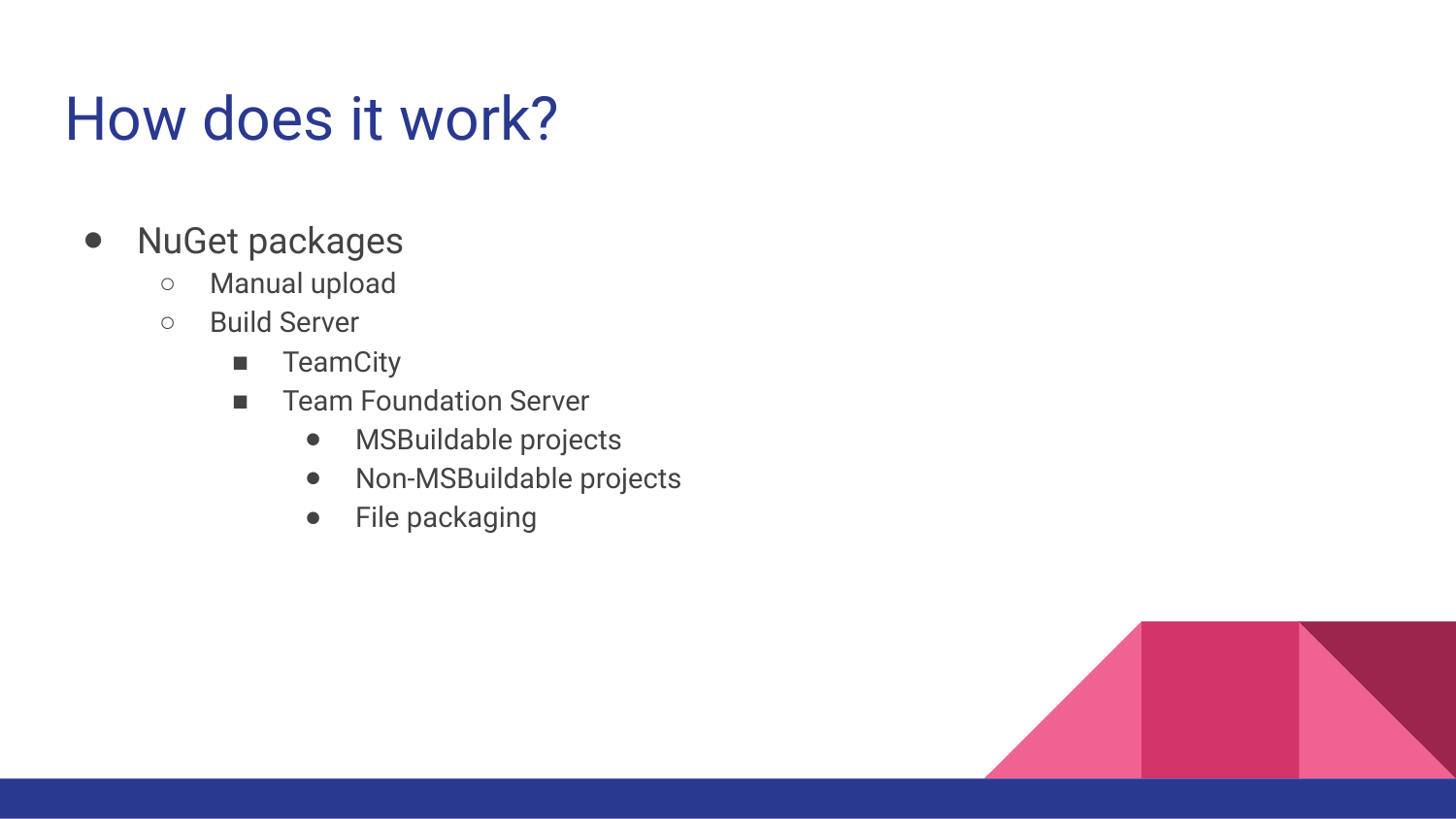

# How does it work?
NuGet packages
Manual upload
Build Server
TeamCity
Team Foundation Server
MSBuildable projects
Non-MSBuildable projects
File packaging